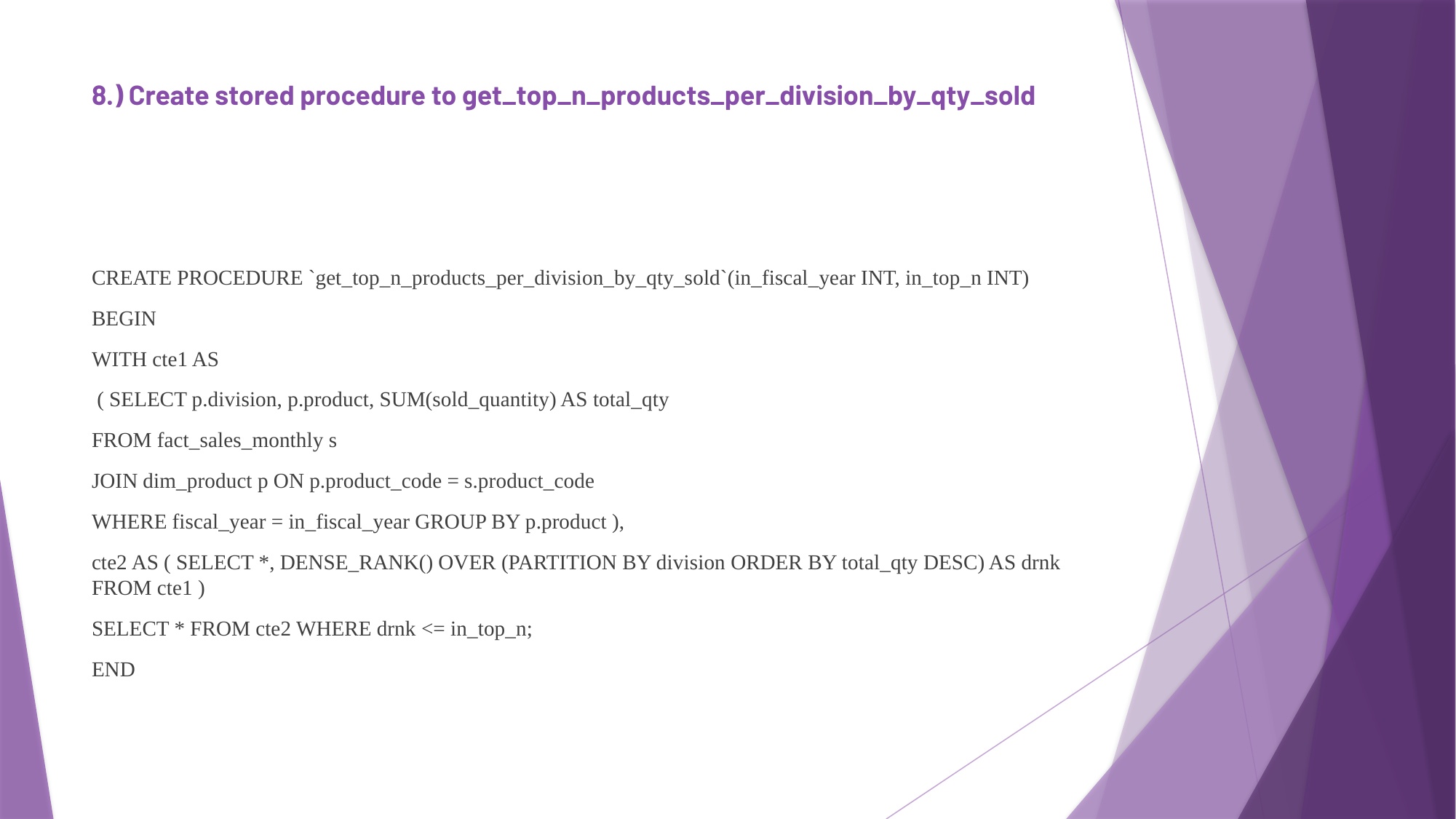

# 8.) Create stored procedure to get_top_n_products_per_division_by_qty_sold
CREATE PROCEDURE `get_top_n_products_per_division_by_qty_sold`(in_fiscal_year INT, in_top_n INT)
BEGIN
WITH cte1 AS
 ( SELECT p.division, p.product, SUM(sold_quantity) AS total_qty
FROM fact_sales_monthly s
JOIN dim_product p ON p.product_code = s.product_code
WHERE fiscal_year = in_fiscal_year GROUP BY p.product ),
cte2 AS ( SELECT *, DENSE_RANK() OVER (PARTITION BY division ORDER BY total_qty DESC) AS drnk FROM cte1 )
SELECT * FROM cte2 WHERE drnk <= in_top_n;
END